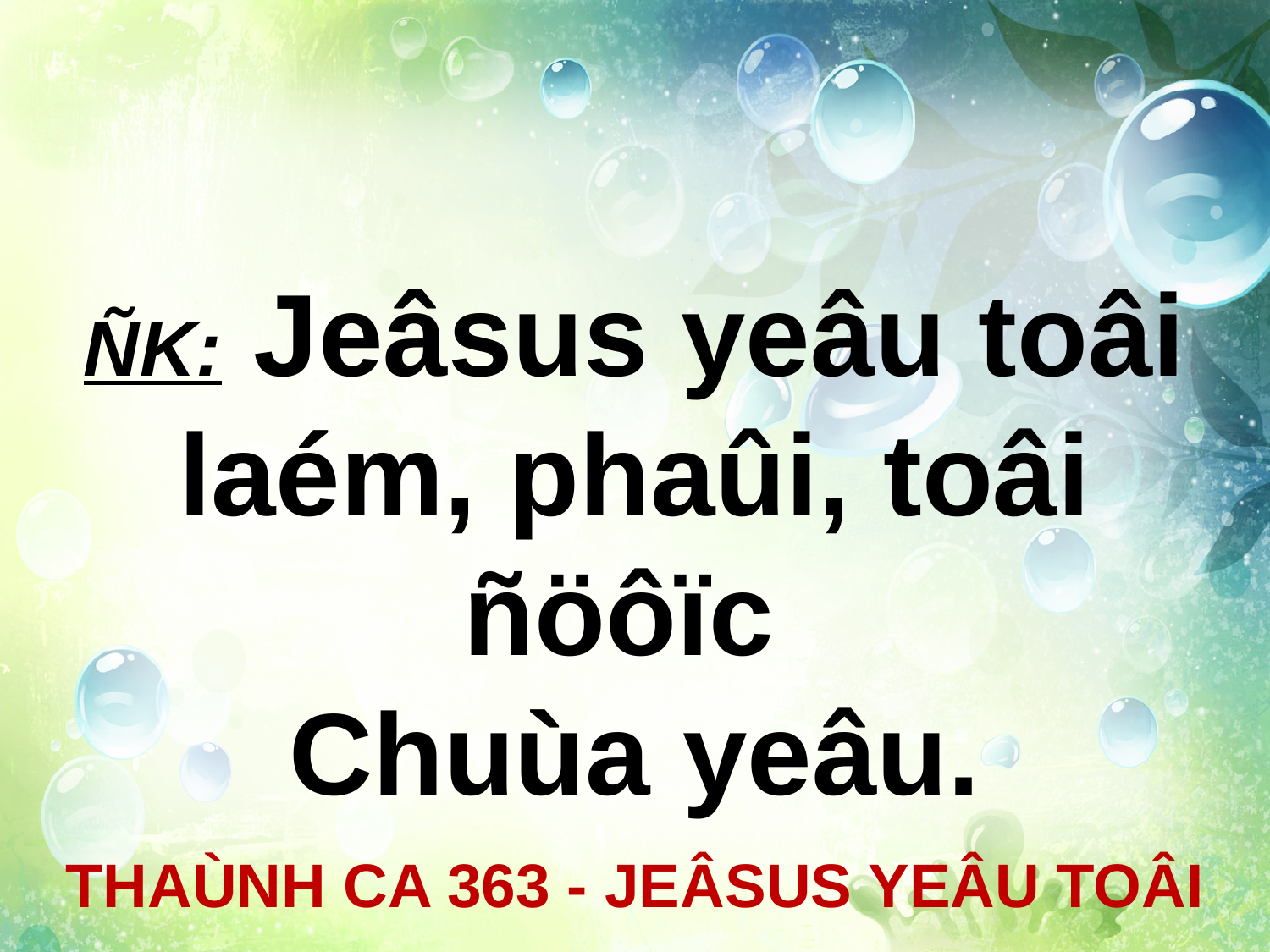

ÑK: Jeâsus yeâu toâi laém, phaûi, toâi ñöôïc
Chuùa yeâu.
THAÙNH CA 363 - JEÂSUS YEÂU TOÂI